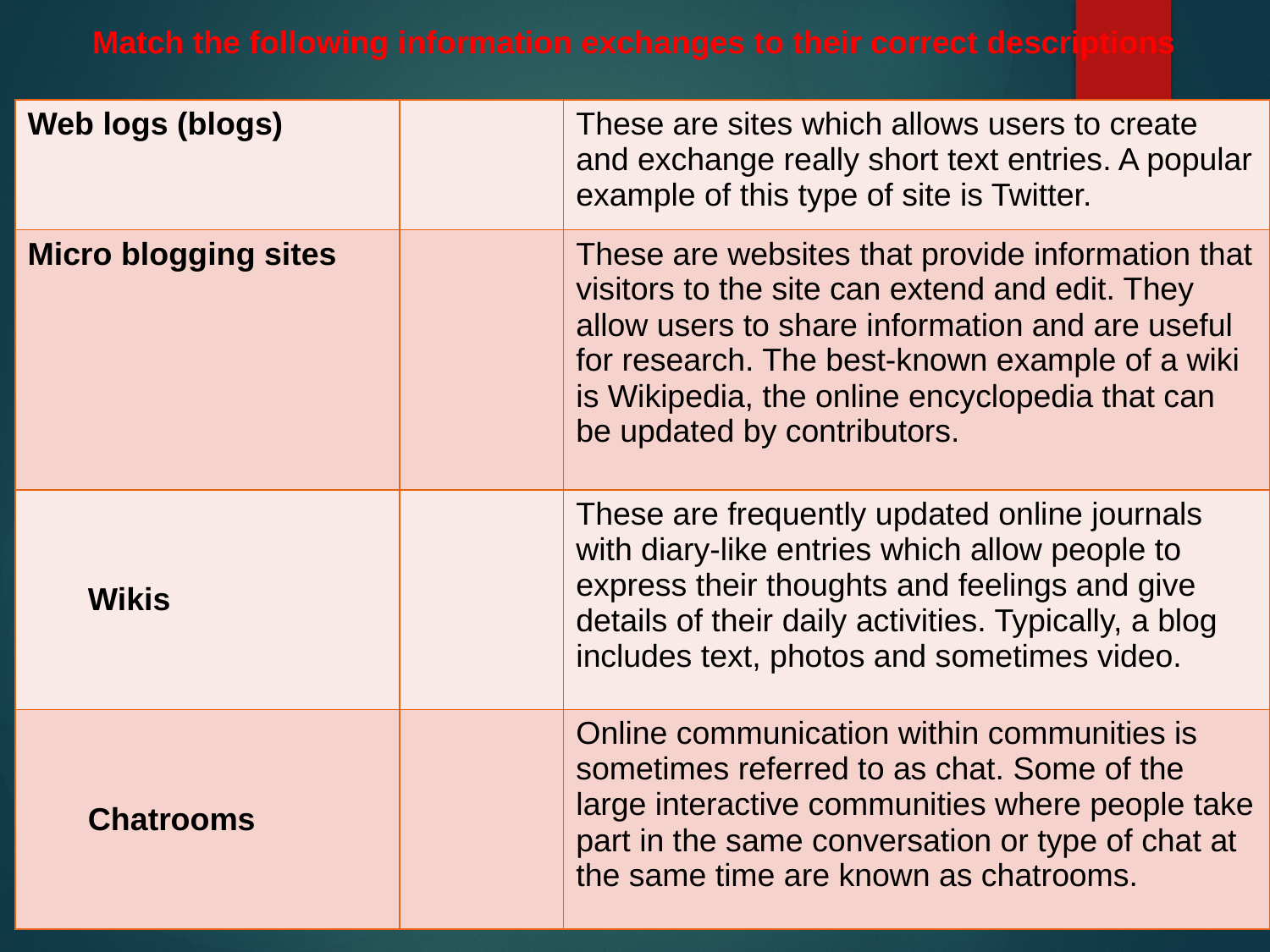

Match the following information exchanges to their correct descriptions
| Web logs (blogs) |  | These are sites which allows users to create and exchange really short text entries. A popular example of this type of site is Twitter. |
| --- | --- | --- |
| Micro blogging sites |  | These are websites that provide information that visitors to the site can extend and edit. They allow users to share information and are useful for research. The best-known example of a wiki is Wikipedia, the online encyclopedia that can be updated by contributors. |
| Wikis |  | These are frequently updated online journals with diary-like entries which allow people to express their thoughts and feelings and give details of their daily activities. Typically, a blog includes text, photos and sometimes video. |
| Chatrooms |  | Online communication within communities is sometimes referred to as chat. Some of the large interactive communities where people take part in the same conversation or type of chat at the same time are known as chatrooms. |